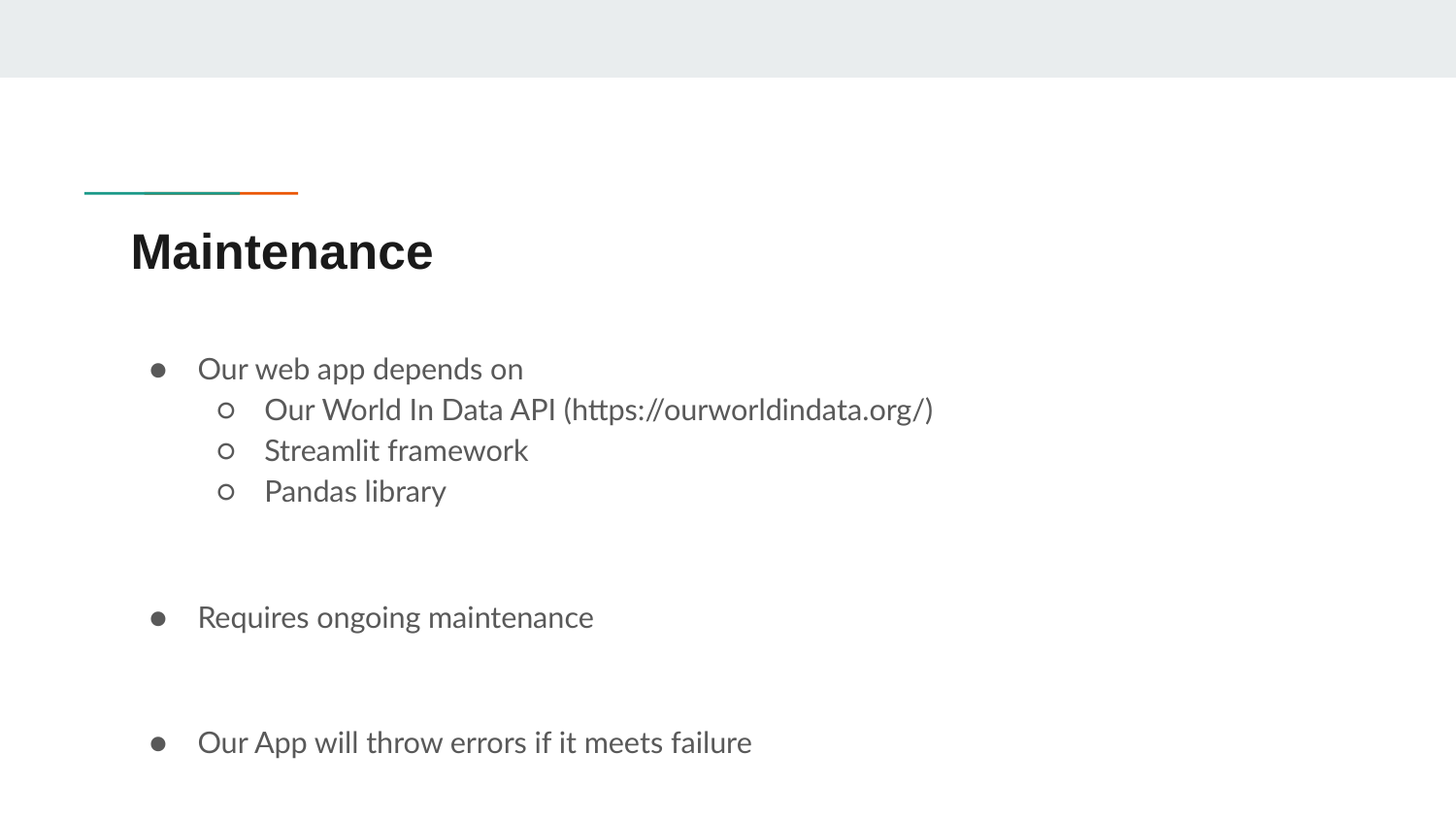

# Maintenance
Our web app depends on
Our World In Data API (https://ourworldindata.org/)
Streamlit framework
Pandas library

Requires ongoing maintenance

Our App will throw errors if it meets failure